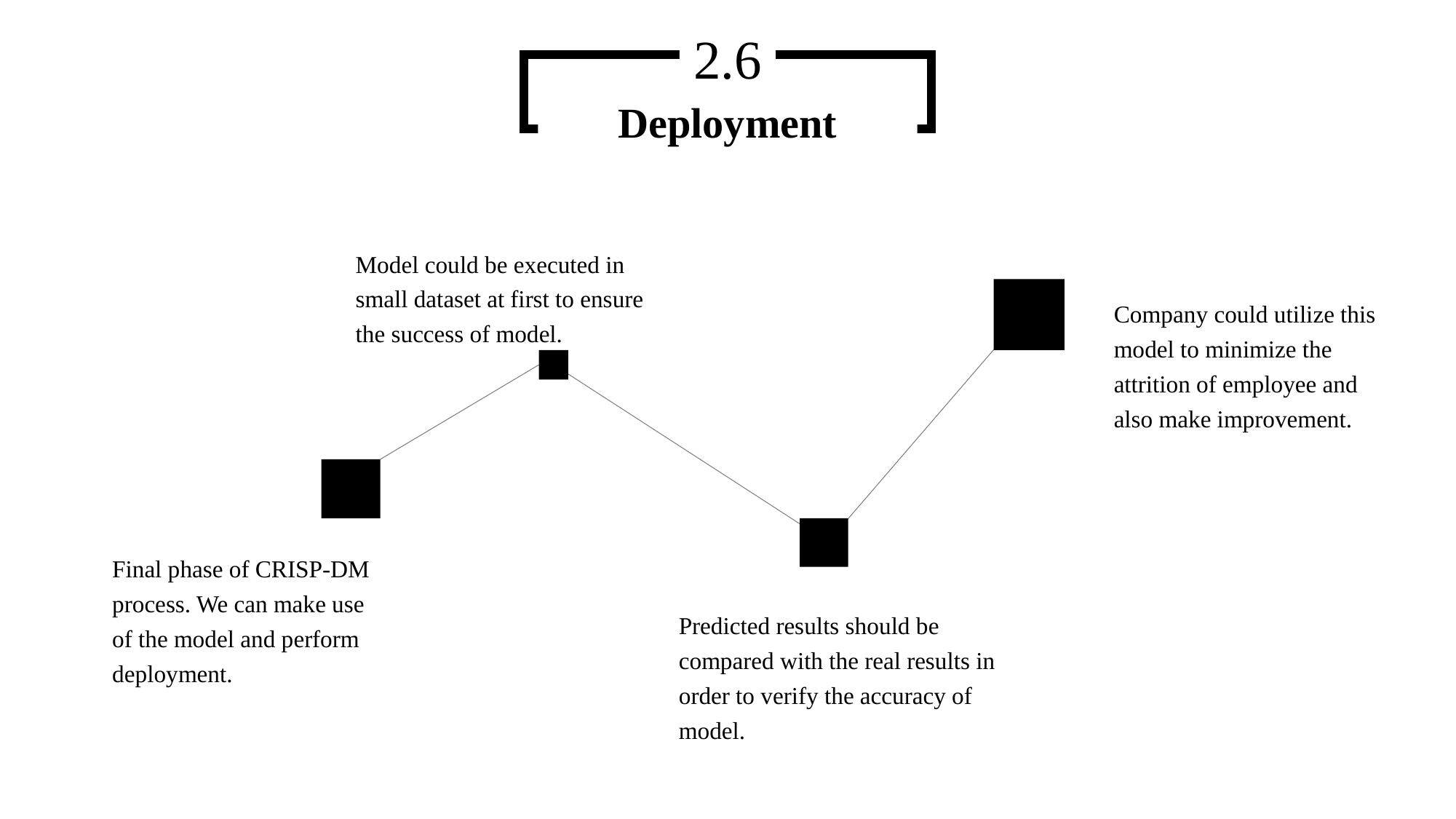

2.6

Deployment
Model could be executed in small dataset at first to ensure the success of model.

Company could utilize this model to minimize the attrition of employee and also make improvement.
Final phase of CRISP-DM process. We can make use of the model and perform deployment.
Predicted results should be compared with the real results in order to verify the accuracy of model.